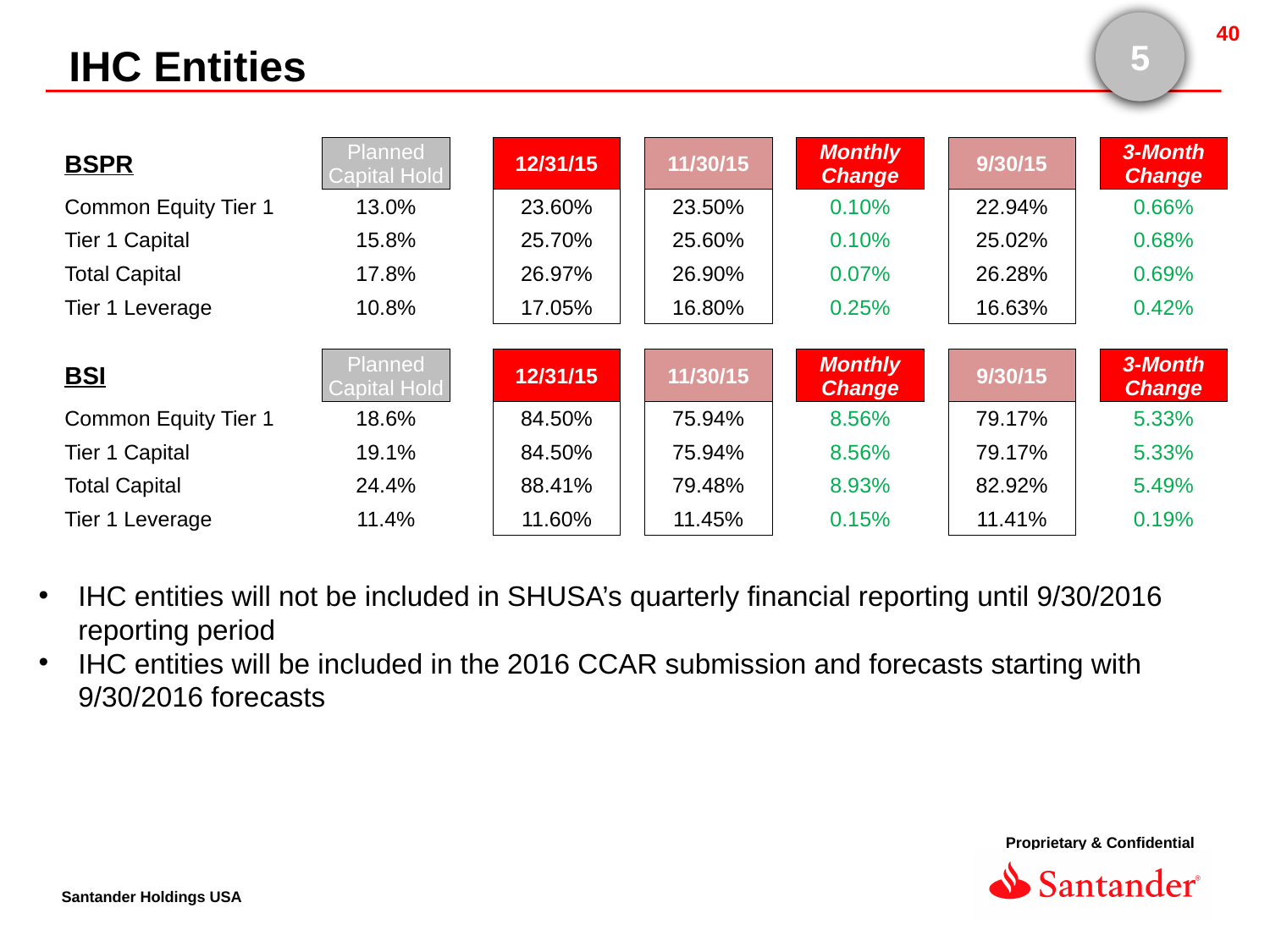

5
IHC Entities
| BSPR | Planned Capital Hold |  |  | 12/31/15 |  | 11/30/15 |  | Monthly Change |  | 9/30/15 |  | 3-Month Change |
| --- | --- | --- | --- | --- | --- | --- | --- | --- | --- | --- | --- | --- |
| Common Equity Tier 1 | 13.0% |  |  | 23.60% |  | 23.50% |  | 0.10% |  | 22.94% |  | 0.66% |
| Tier 1 Capital | 15.8% |  |  | 25.70% |  | 25.60% |  | 0.10% |  | 25.02% |  | 0.68% |
| Total Capital | 17.8% |  |  | 26.97% |  | 26.90% |  | 0.07% |  | 26.28% |  | 0.69% |
| Tier 1 Leverage | 10.8% |  |  | 17.05% |  | 16.80% |  | 0.25% |  | 16.63% |  | 0.42% |
|  |  |  |  |  |  |  |  |  |  |  |  |  |
| BSI | Planned Capital Hold |  |  | 12/31/15 |  | 11/30/15 |  | Monthly Change |  | 9/30/15 |  | 3-Month Change |
| Common Equity Tier 1 | 18.6% |  |  | 84.50% |  | 75.94% |  | 8.56% |  | 79.17% |  | 5.33% |
| Tier 1 Capital | 19.1% |  |  | 84.50% |  | 75.94% |  | 8.56% |  | 79.17% |  | 5.33% |
| Total Capital | 24.4% |  |  | 88.41% |  | 79.48% |  | 8.93% |  | 82.92% |  | 5.49% |
| Tier 1 Leverage | 11.4% |  |  | 11.60% |  | 11.45% |  | 0.15% |  | 11.41% |  | 0.19% |
IHC entities will not be included in SHUSA’s quarterly financial reporting until 9/30/2016 reporting period
IHC entities will be included in the 2016 CCAR submission and forecasts starting with 9/30/2016 forecasts